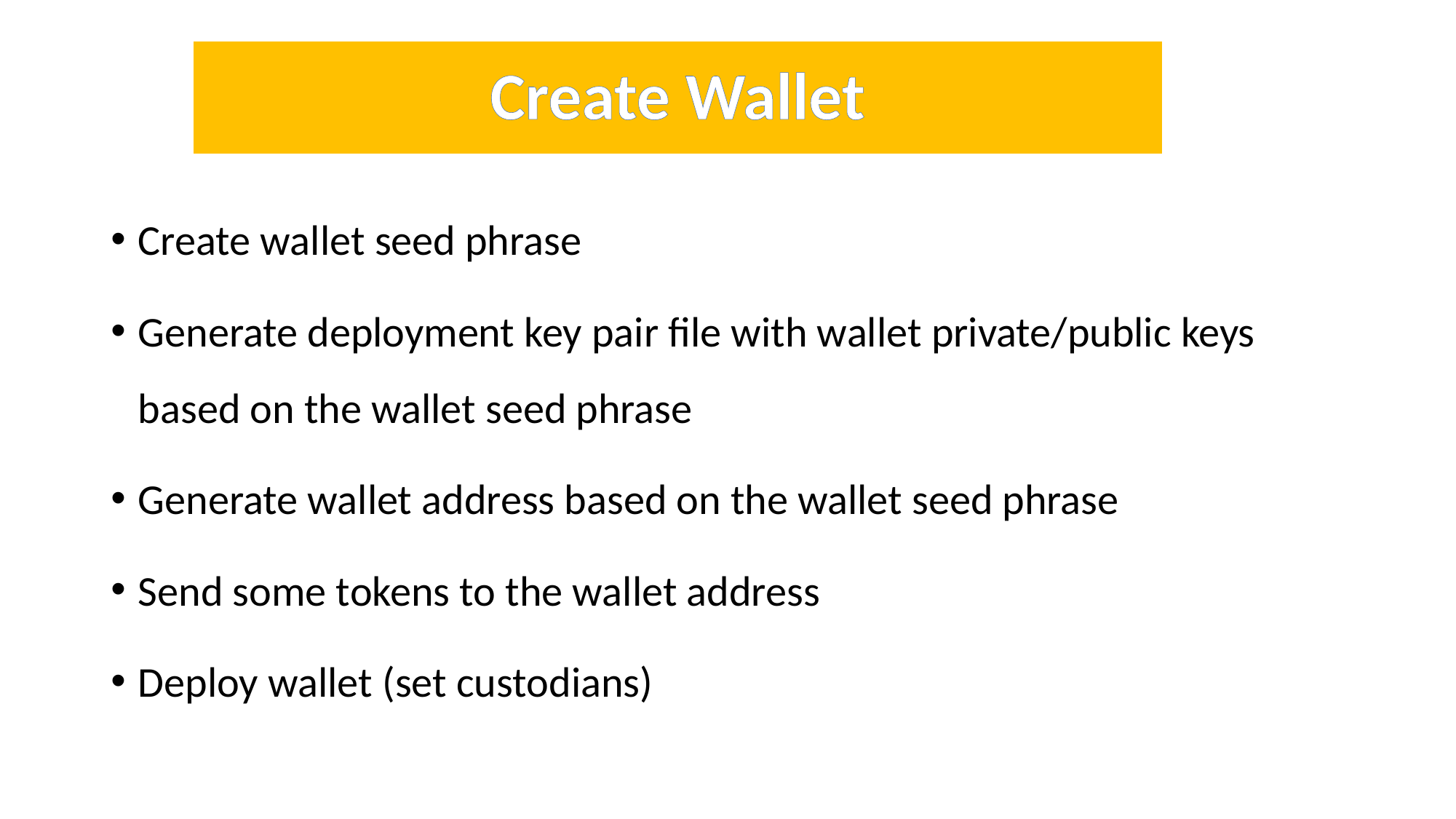

# Create Wallet
Create wallet seed phrase
Generate deployment key pair file with wallet private/public keys based on the wallet seed phrase
Generate wallet address based on the wallet seed phrase
Send some tokens to the wallet address
Deploy wallet (set custodians)